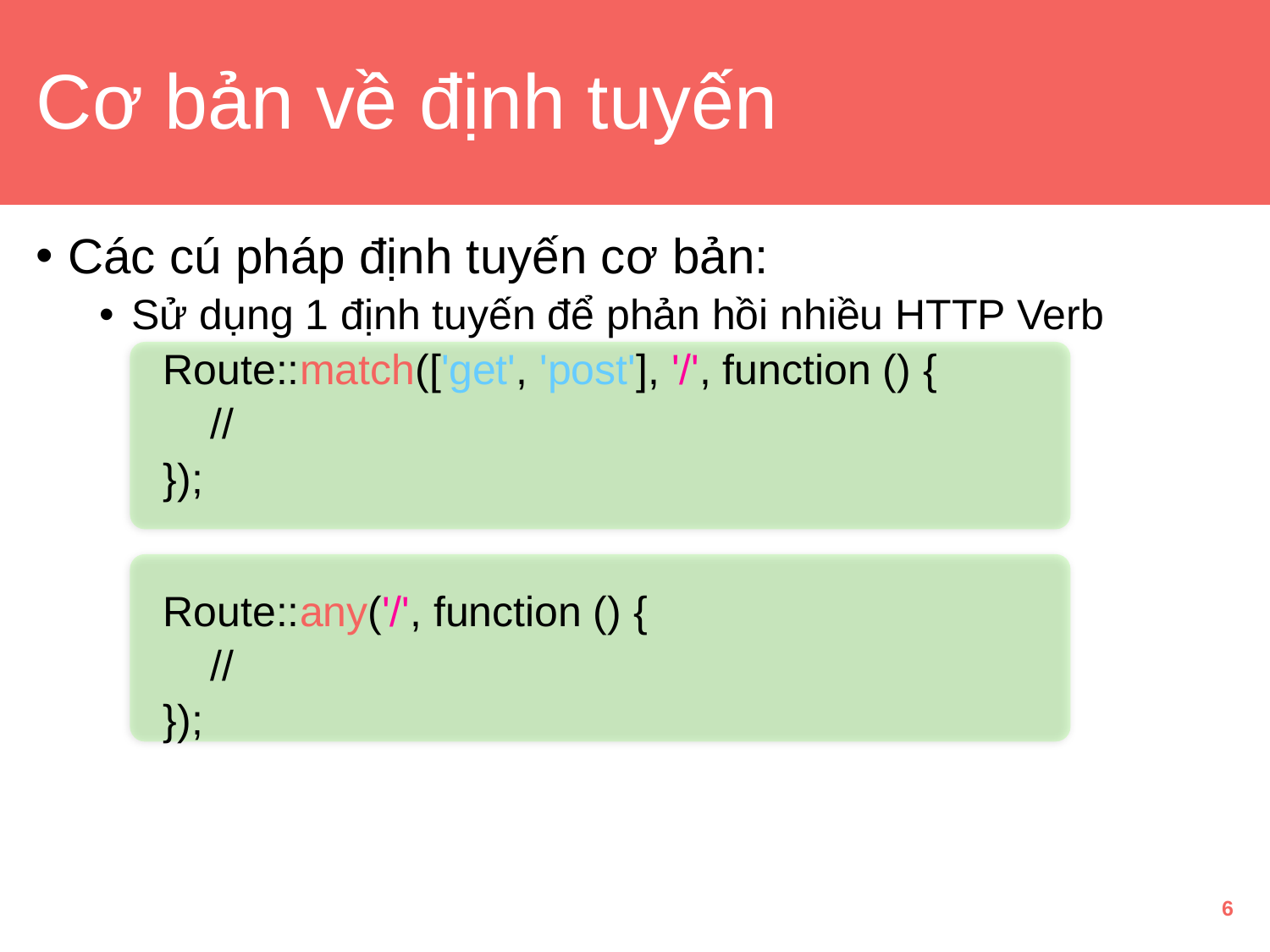

# Cơ bản về định tuyến
Các cú pháp định tuyến cơ bản:
Sử dụng 1 định tuyến để phản hồi nhiều HTTP Verb
Route::match(['get', 'post'], '/', function () {
    //
});

Route::any('/', function () {
    //
});

6